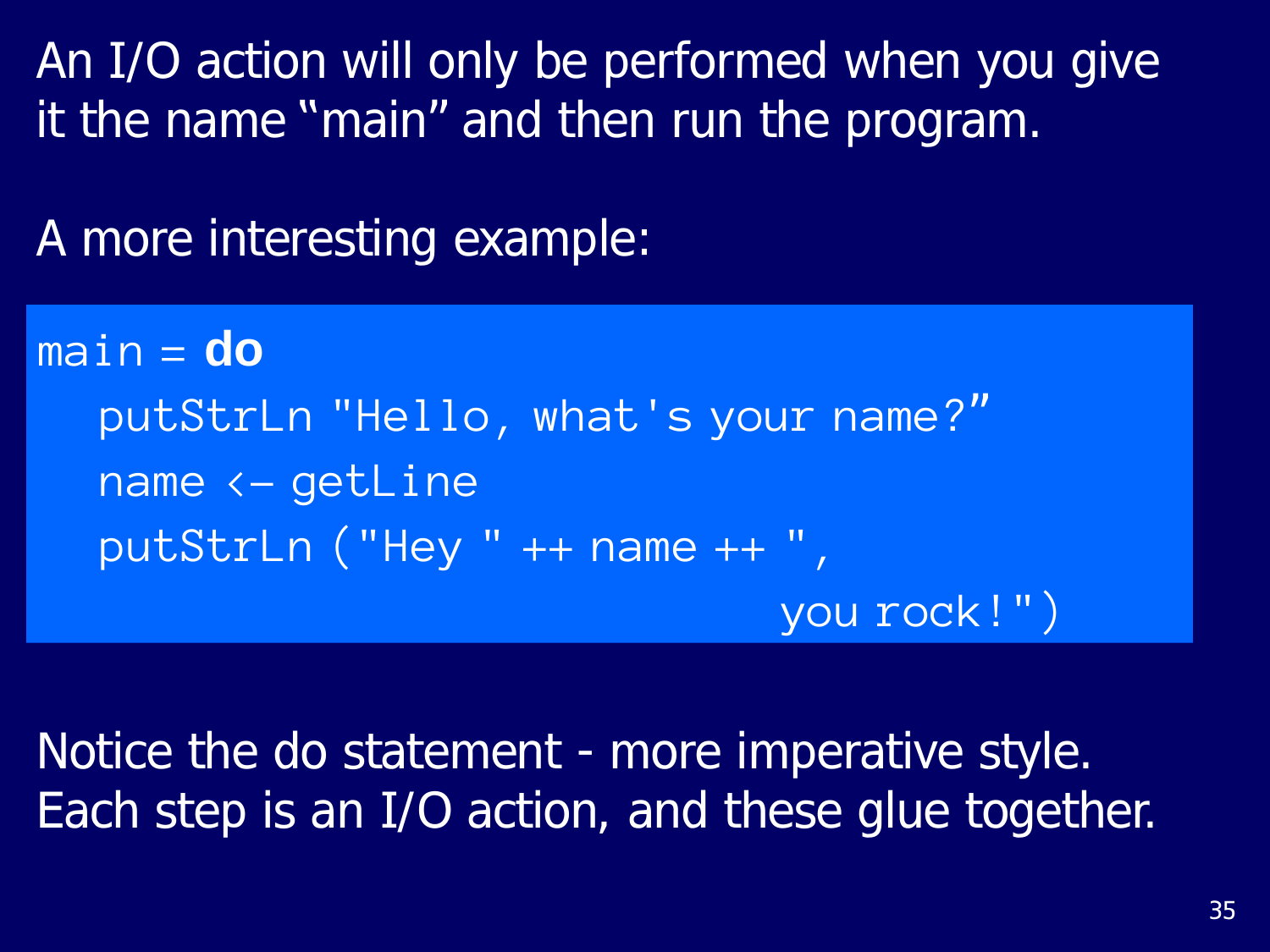

An I/O action will only be performed when you give it the name “main” and then run the program.

A more interesting example:
main = do
    putStrLn "Hello, what's your name?”
    name <- getLine
    putStrLn ("Hey " ++ name ++ ",
					    you rock!")
Notice the do statement - more imperative style.
Each step is an I/O action, and these glue together.
35